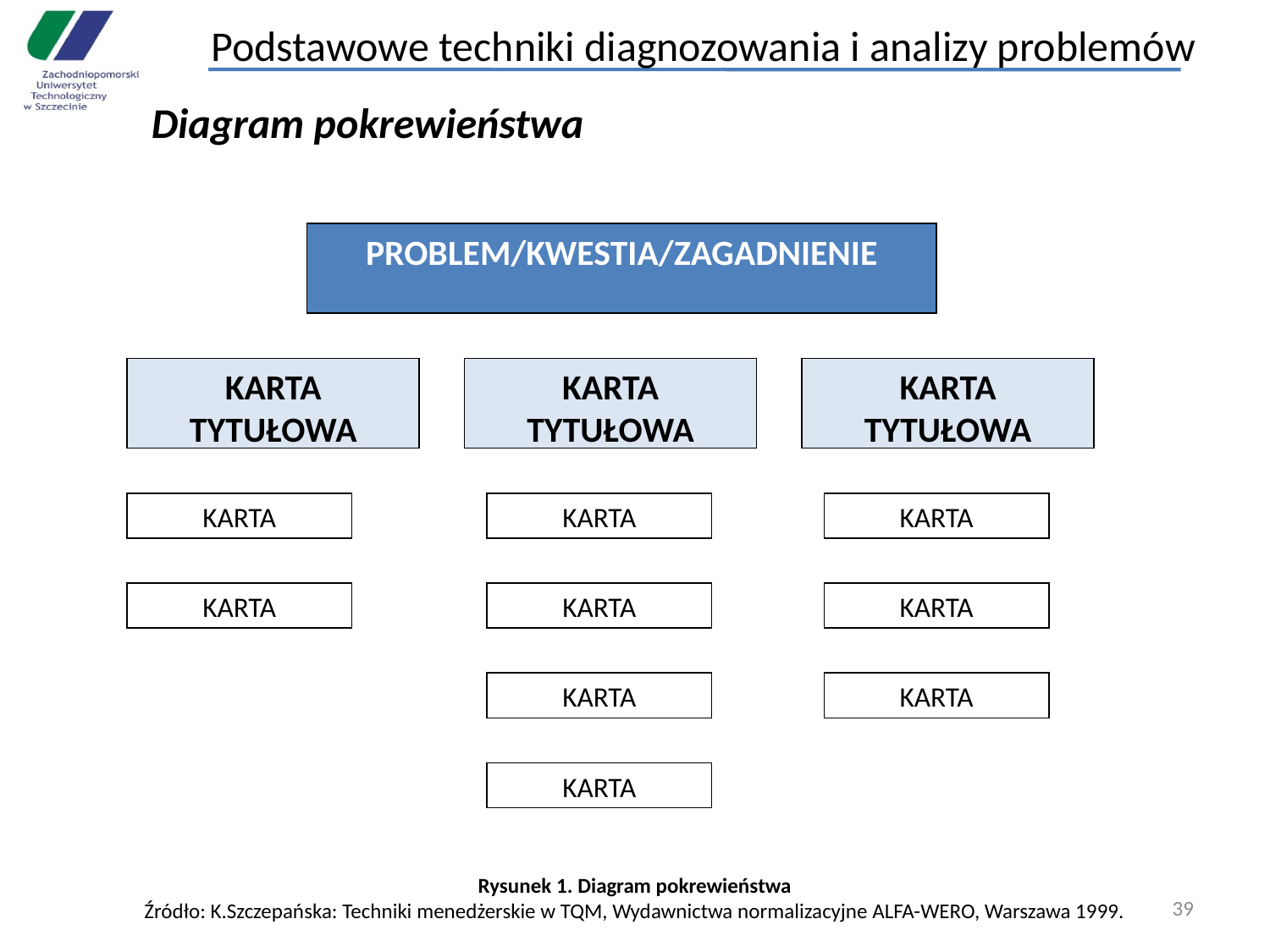

Podstawowe techniki diagnozowania i analizy problemów
#
Diagram pokrewieństwa

PROBLEM/KWESTIA/ZAGADNIENIE
KARTA TYTUŁOWA
KARTA TYTUŁOWA
KARTA TYTUŁOWA
KARTA
KARTA
KARTA
KARTA
KARTA
KARTA
KARTA
KARTA
KARTA

Rysunek 1. Diagram pokrewieństwa
Źródło: K.Szczepańska: Techniki menedżerskie w TQM, Wydawnictwa normalizacyjne ALFA-WERO, Warszawa 1999.
39